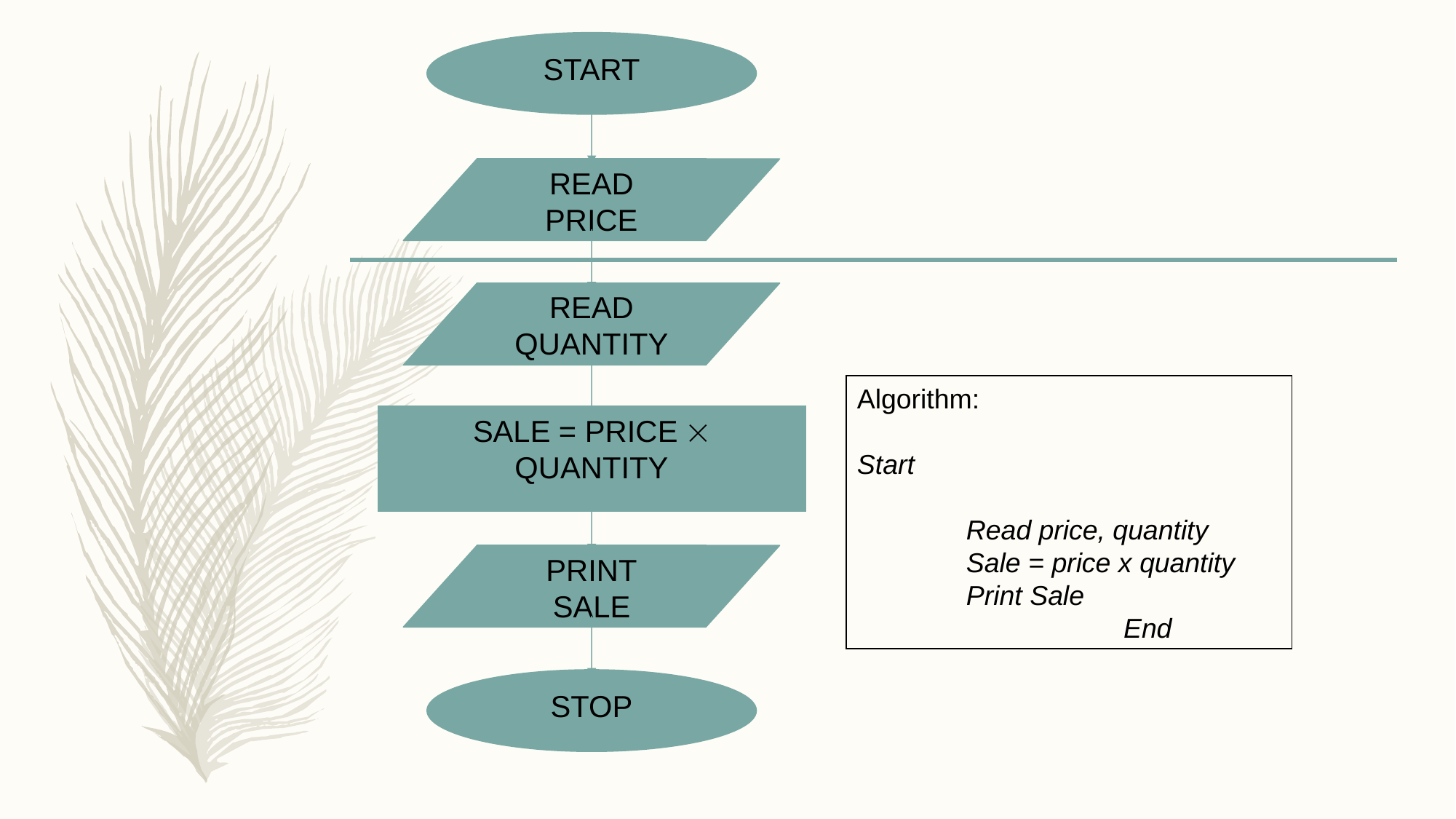

START

READ
PRICE

READ
QUANTITY

SALE = PRICE ×
QUANTITY

PRINT
SALE

STOP
Algorithm:

Start                                                                                              	Read price, quantity
	Sale = price x quantity
	Print Sale                                                             End